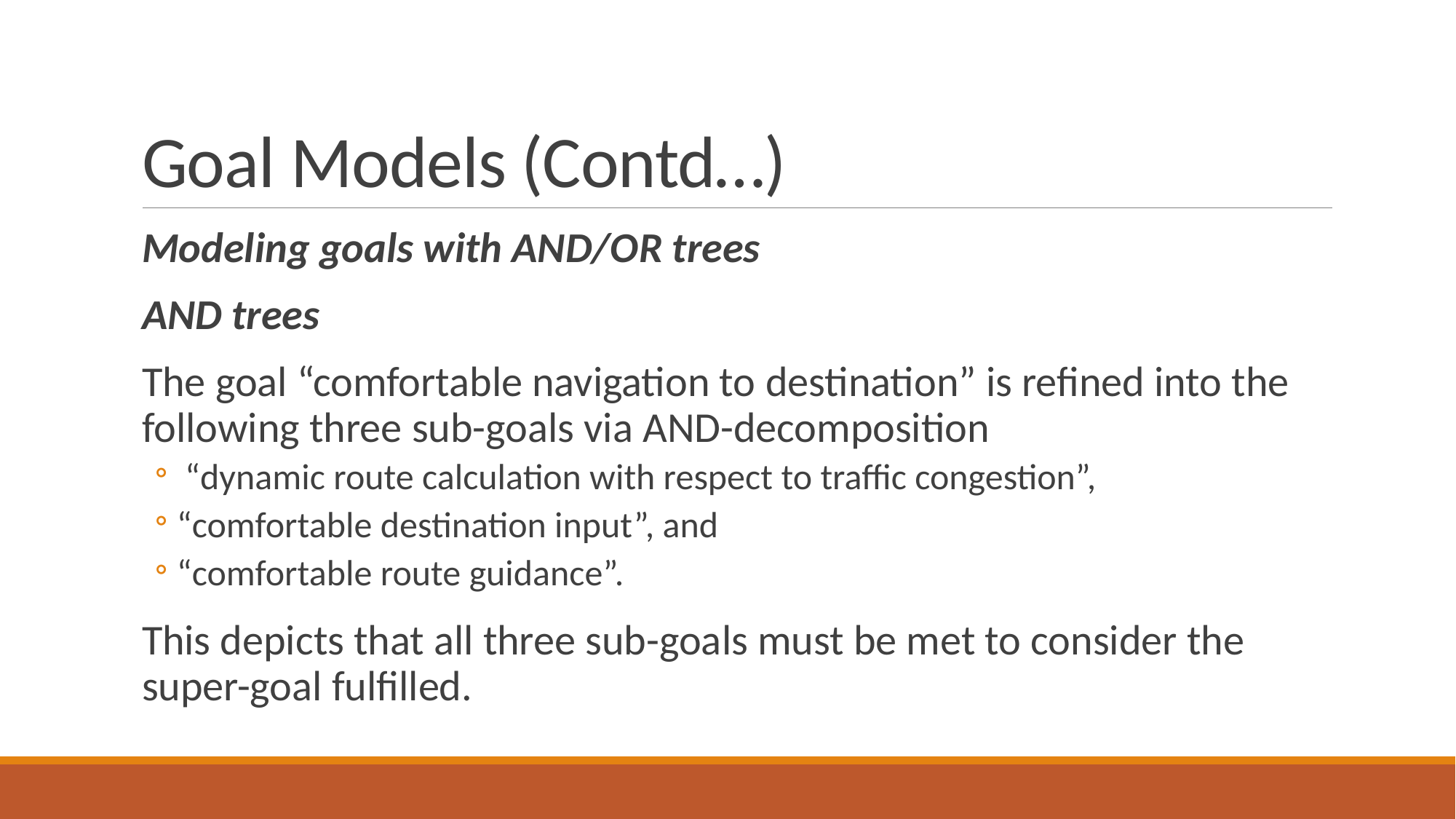

# Goal Models (Contd…)
Modeling goals with AND/OR trees
AND trees
The goal “comfortable navigation to destination” is refined into the following three sub-goals via AND-decomposition
 “dynamic route calculation with respect to traffic congestion”,
“comfortable destination input”, and
“comfortable route guidance”.
This depicts that all three sub-goals must be met to consider the super-goal fulfilled.